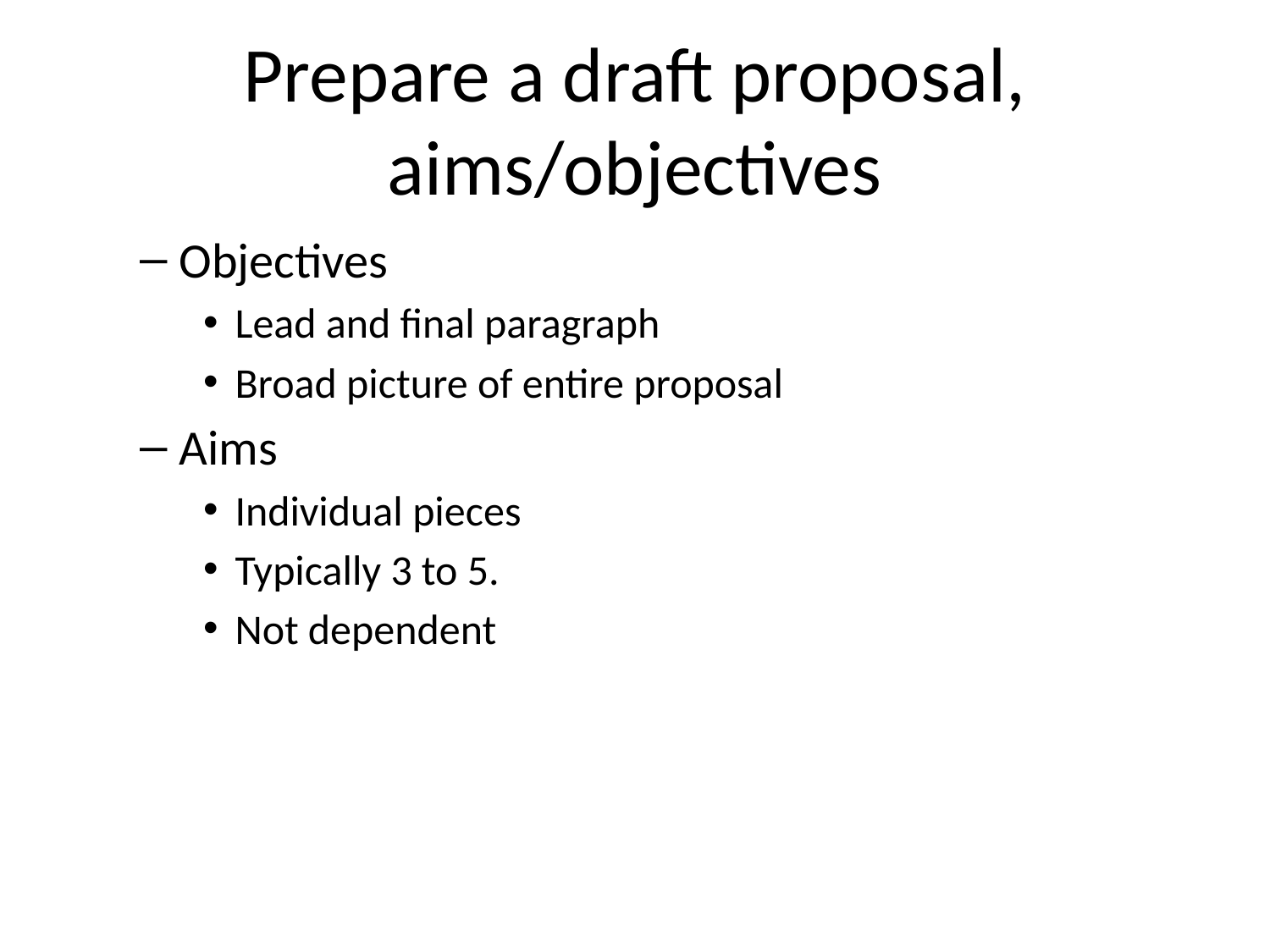

# Prepare a draft proposal, aims/objectives
Objectives
Lead and final paragraph
Broad picture of entire proposal
Aims
Individual pieces
Typically 3 to 5.
Not dependent